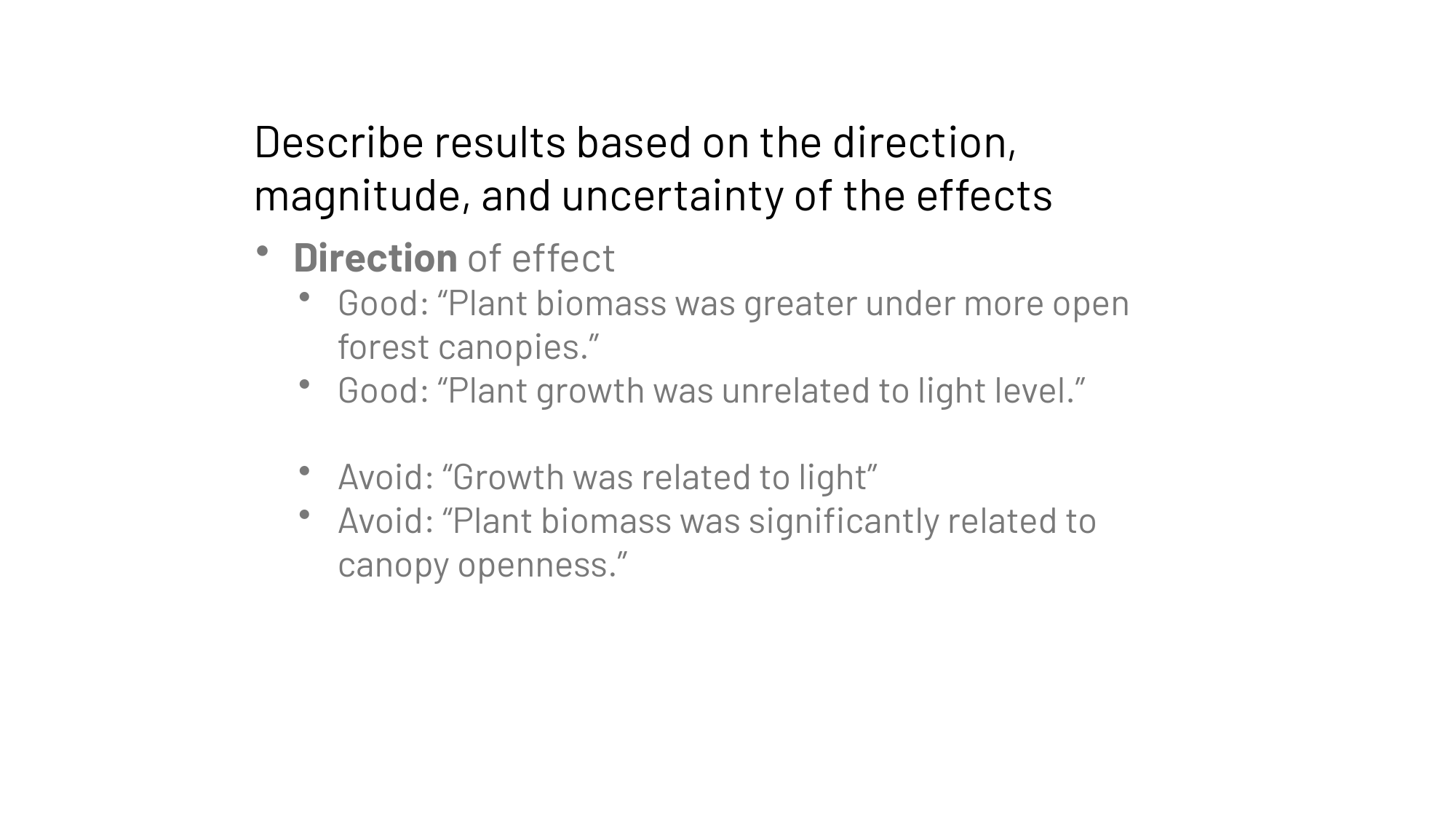

Describe results based on the direction, magnitude, and uncertainty of the effects
Direction of effect
Good: “Plant biomass was greater under more open forest canopies.”
Good: “Plant growth was unrelated to light level.”

Avoid: “Growth was related to light”
Avoid: “Plant biomass was significantly related to canopy openness.”